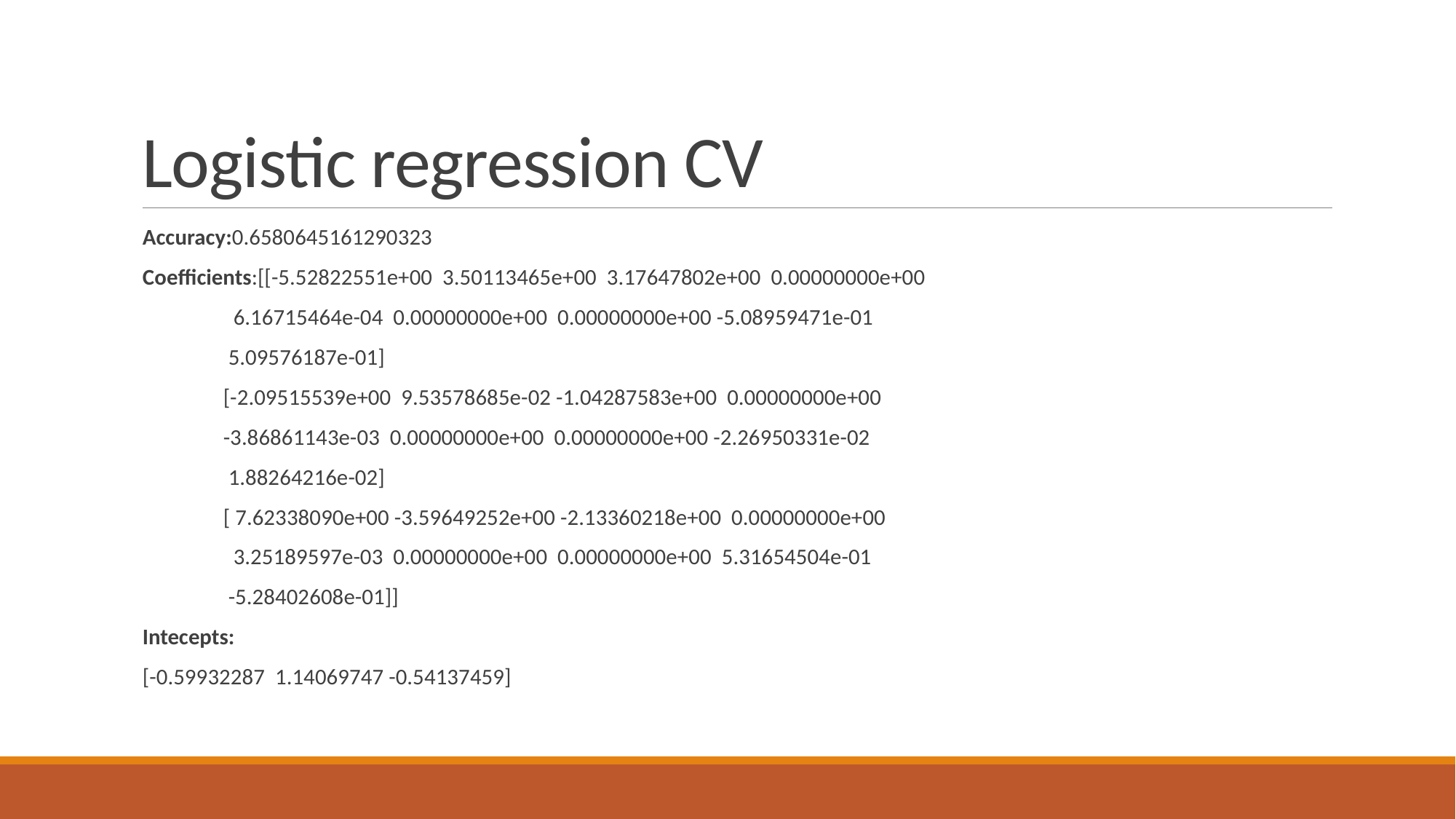

# Logistic regression CV
Accuracy:0.6580645161290323
Coefficients:[[-5.52822551e+00  3.50113465e+00  3.17647802e+00  0.00000000e+00
 			  6.16715464e-04  0.00000000e+00  0.00000000e+00 -5.08959471e-01
  			 5.09576187e-01]
 	[-2.09515539e+00  9.53578685e-02 -1.04287583e+00  0.00000000e+00
  		-3.86861143e-03  0.00000000e+00  0.00000000e+00 -2.26950331e-02
  		 1.88264216e-02]
 	[ 7.62338090e+00 -3.59649252e+00 -2.13360218e+00  0.00000000e+00
 		  3.25189597e-03  0.00000000e+00  0.00000000e+00  5.31654504e-01
 		 -5.28402608e-01]]
Intecepts:
[-0.59932287  1.14069747 -0.54137459]